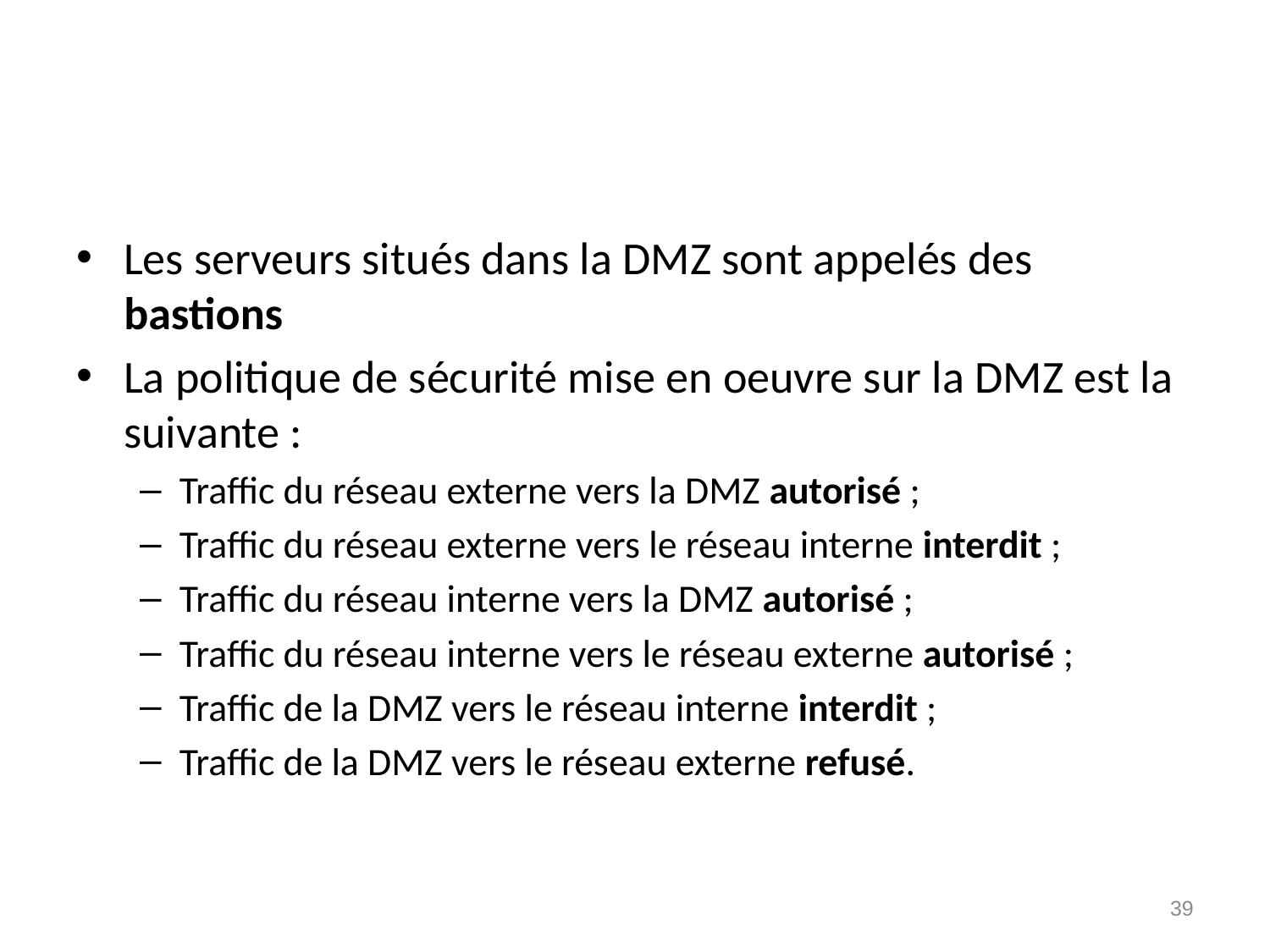

#
Les serveurs situés dans la DMZ sont appelés des bastions
La politique de sécurité mise en oeuvre sur la DMZ est la suivante :
Traffic du réseau externe vers la DMZ autorisé ;
Traffic du réseau externe vers le réseau interne interdit ;
Traffic du réseau interne vers la DMZ autorisé ;
Traffic du réseau interne vers le réseau externe autorisé ;
Traffic de la DMZ vers le réseau interne interdit ;
Traffic de la DMZ vers le réseau externe refusé.

39